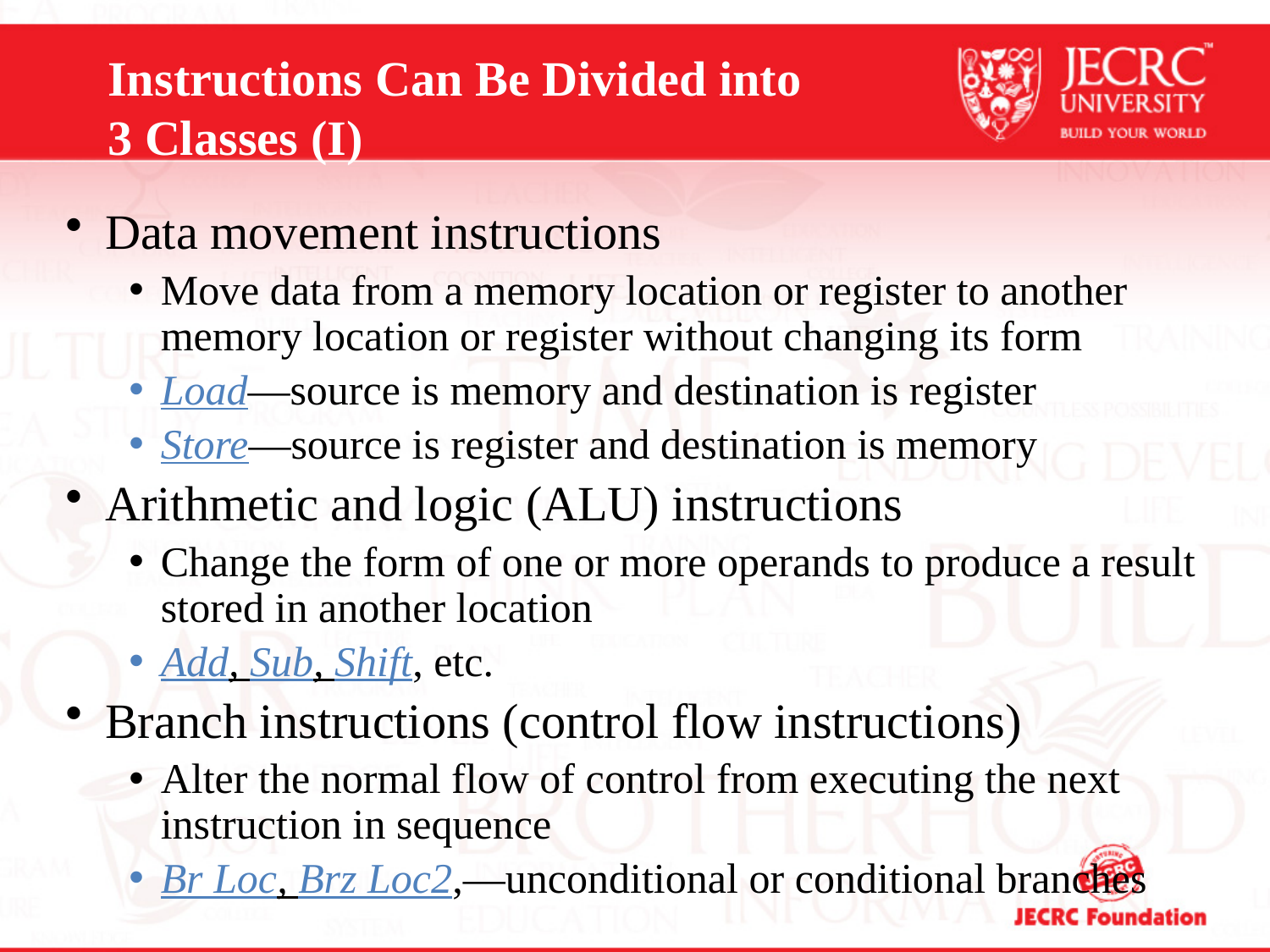

# Instructions Can Be Divided into 3 Classes (I)
Data movement instructions
Move data from a memory location or register to another memory location or register without changing its form
Load—source is memory and destination is register
Store—source is register and destination is memory
Arithmetic and logic (ALU) instructions
Change the form of one or more operands to produce a result stored in another location
Add, Sub, Shift, etc.
Branch instructions (control flow instructions)
Alter the normal flow of control from executing the next instruction in sequence
Br Loc, Brz Loc2,—unconditional or conditional branches